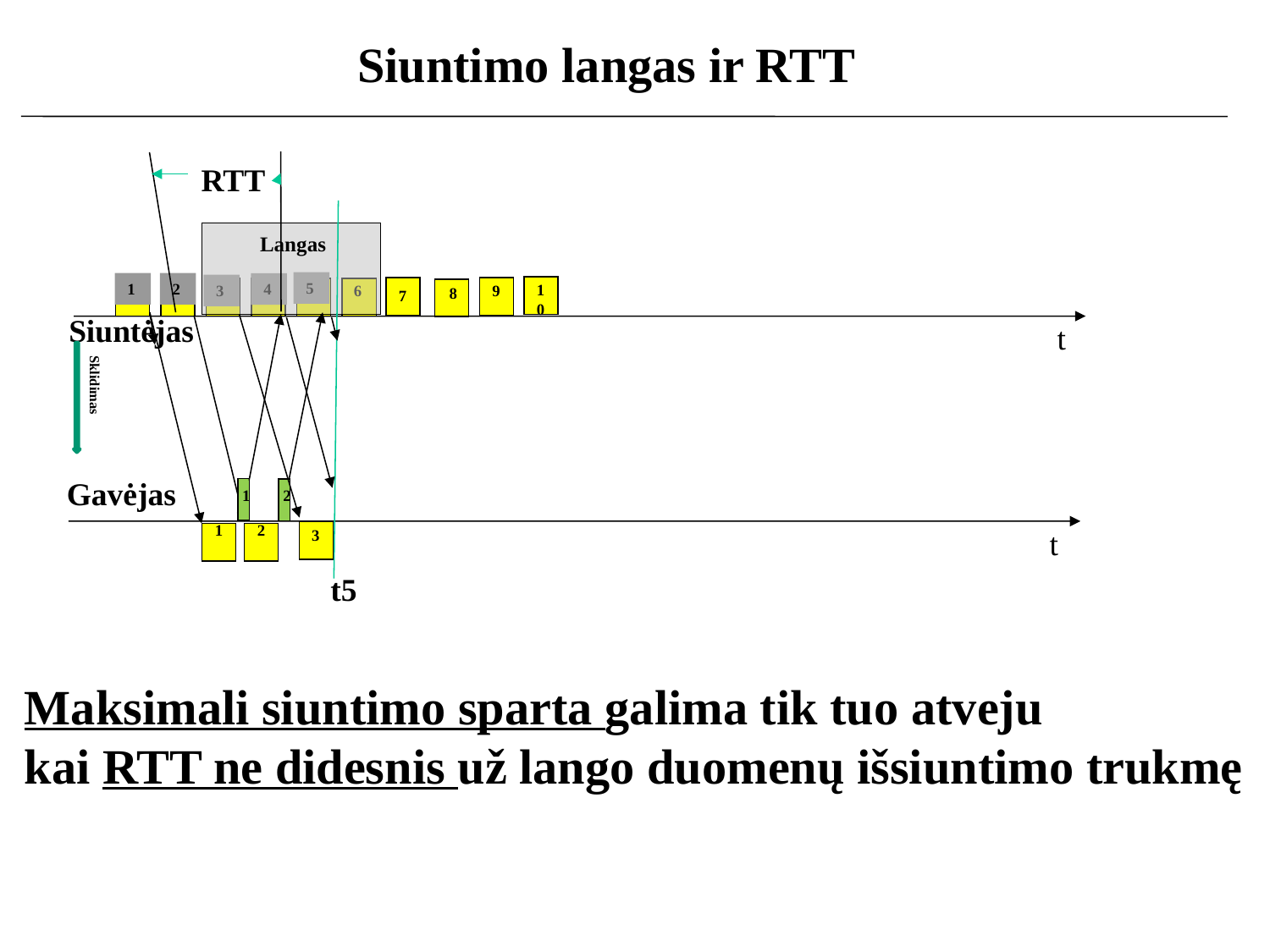

Siuntimo langas ir RTT
RTT

Langas
5
1
2
4
10

9

3
6
8

7

Siuntėjas
t

Sklidimas
Gavėjas

1

2
2

1

t
3

t5
Maksimali siuntimo sparta galima tik tuo atveju
kai RTT ne didesnis už lango duomenų išsiuntimo trukmę